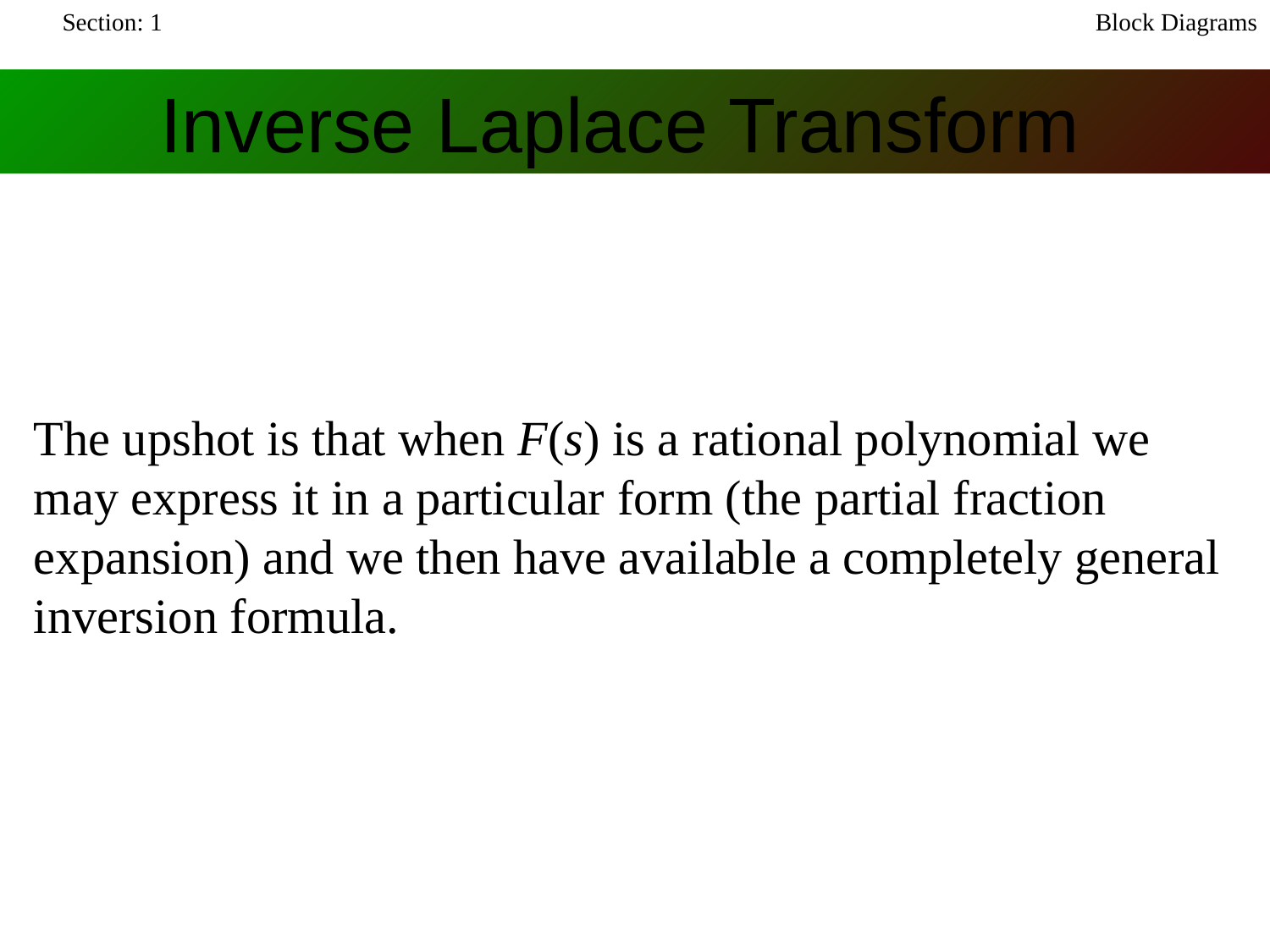

Section: 1
Block Diagrams
Inverse Laplace Transform

The upshot is that when F(s) is a rational polynomial we may express it in a particular form (the partial fraction expansion) and we then have available a completely general inversion formula.